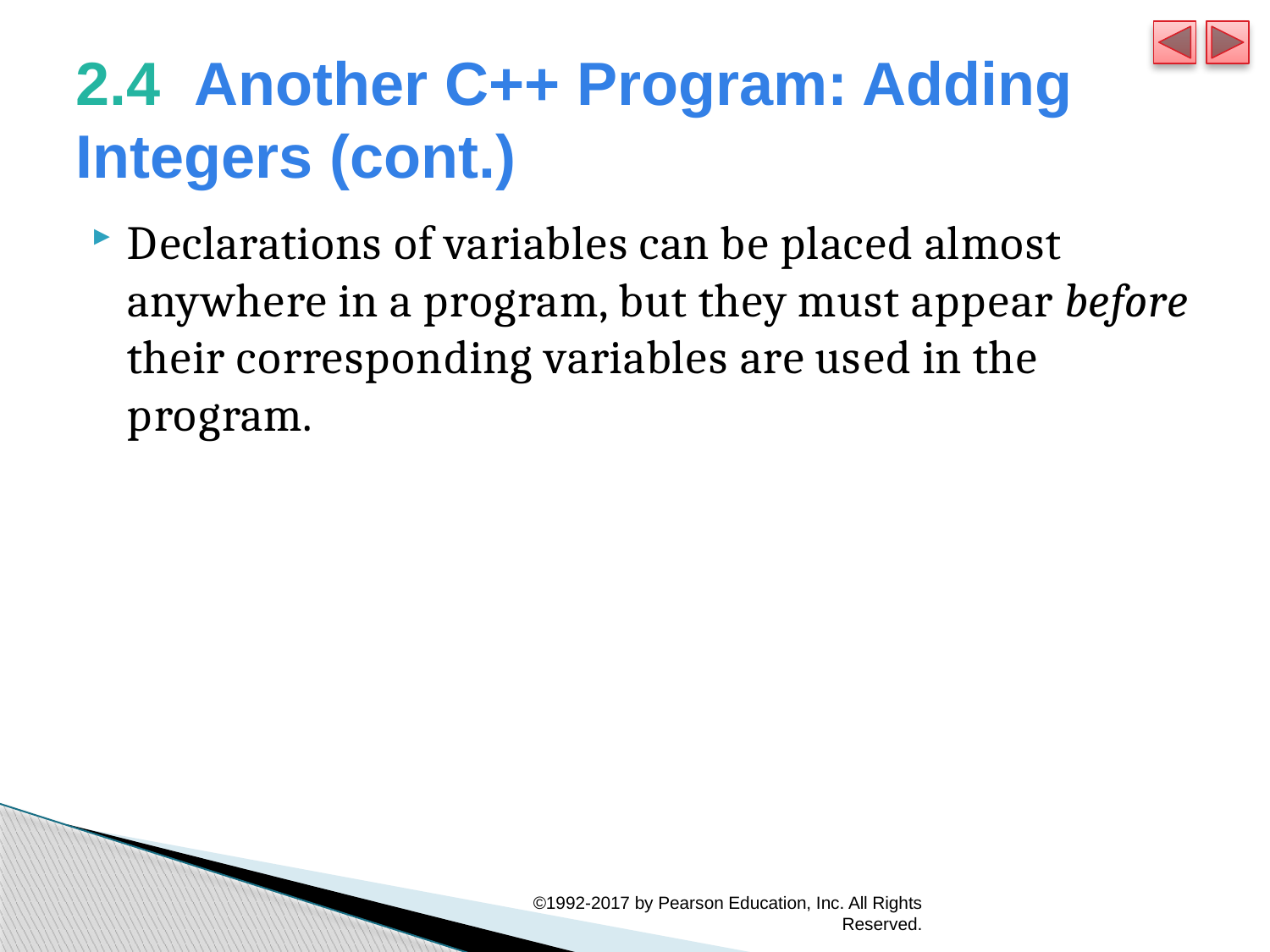

# 2.4  Another C++ Program: Adding Integers (cont.)
Declarations of variables can be placed almost anywhere in a program, but they must appear before their corresponding variables are used in the program.
©1992-2017 by Pearson Education, Inc. All Rights Reserved.